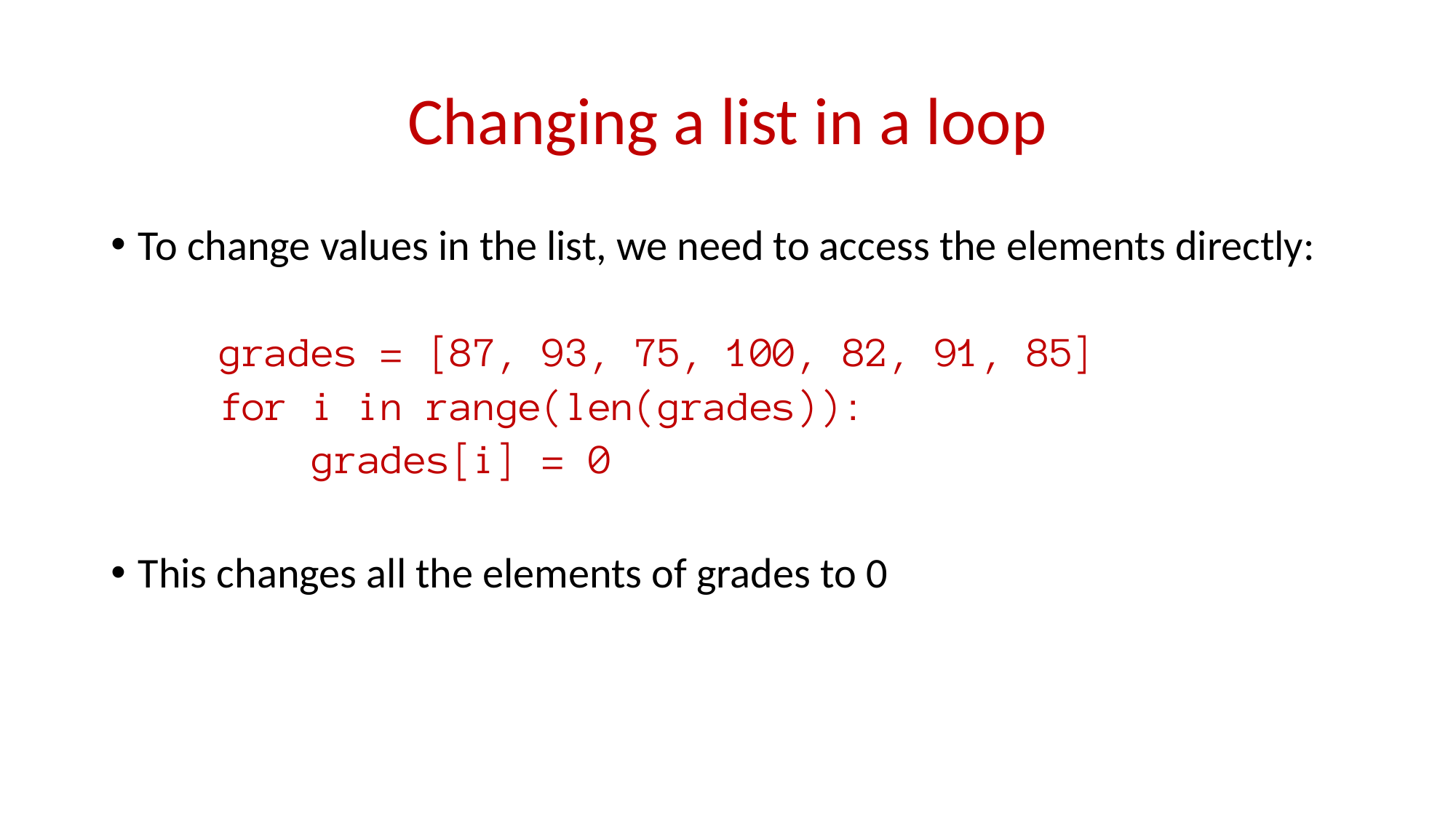

# Changing a list in a loop
To change values in the list, we need to access the elements directly:

grades = [87, 93, 75, 100, 82, 91, 85]
for i in range(len(grades)):
    grades[i] = 0

This changes all the elements of grades to 0